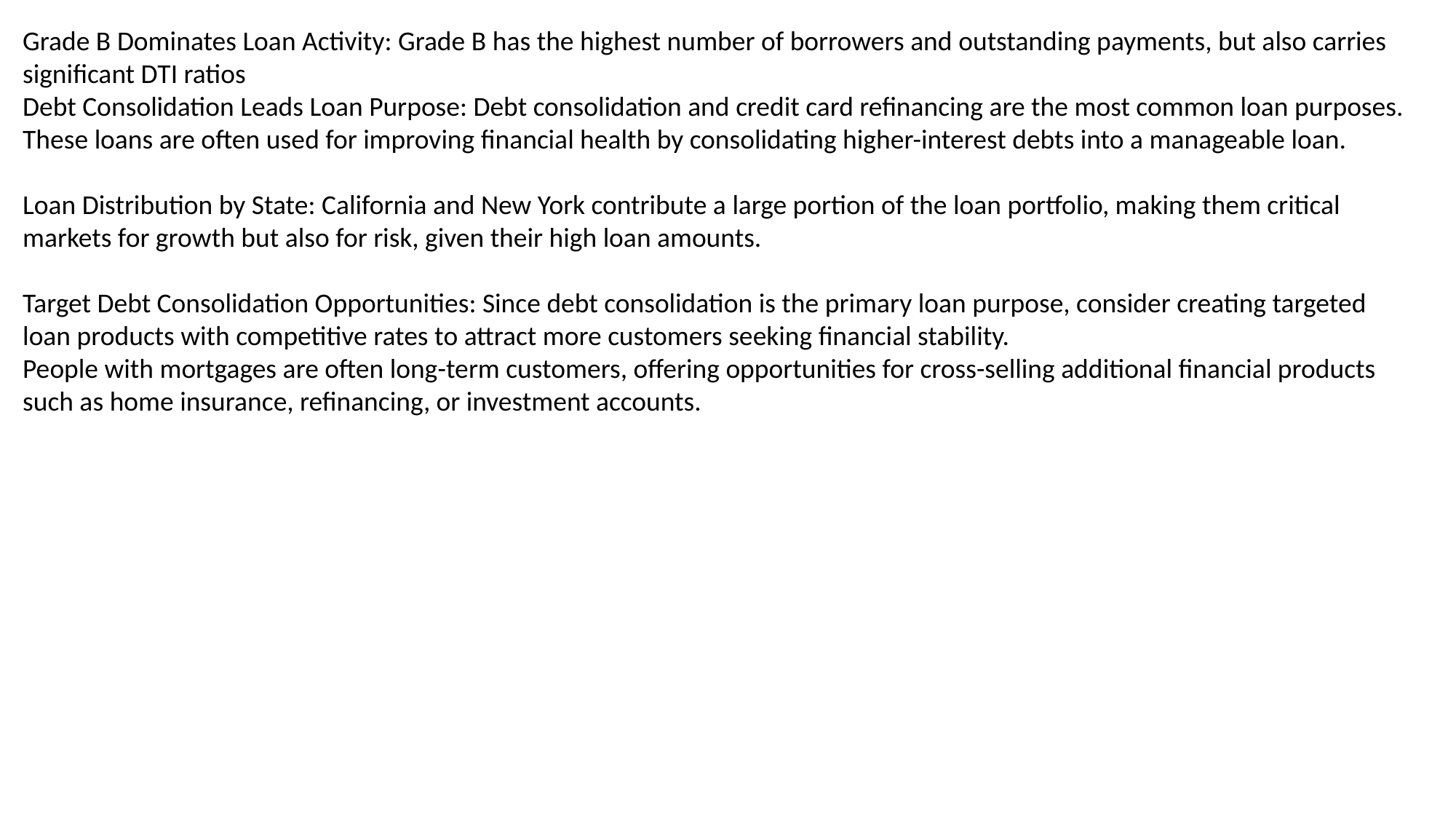

Grade B Dominates Loan Activity: Grade B has the highest number of borrowers and outstanding payments, but also carries significant DTI ratios
Debt Consolidation Leads Loan Purpose: Debt consolidation and credit card refinancing are the most common loan purposes. These loans are often used for improving financial health by consolidating higher-interest debts into a manageable loan.

Loan Distribution by State: California and New York contribute a large portion of the loan portfolio, making them critical markets for growth but also for risk, given their high loan amounts.

Target Debt Consolidation Opportunities: Since debt consolidation is the primary loan purpose, consider creating targeted loan products with competitive rates to attract more customers seeking financial stability.
People with mortgages are often long-term customers, offering opportunities for cross-selling additional financial products such as home insurance, refinancing, or investment accounts.